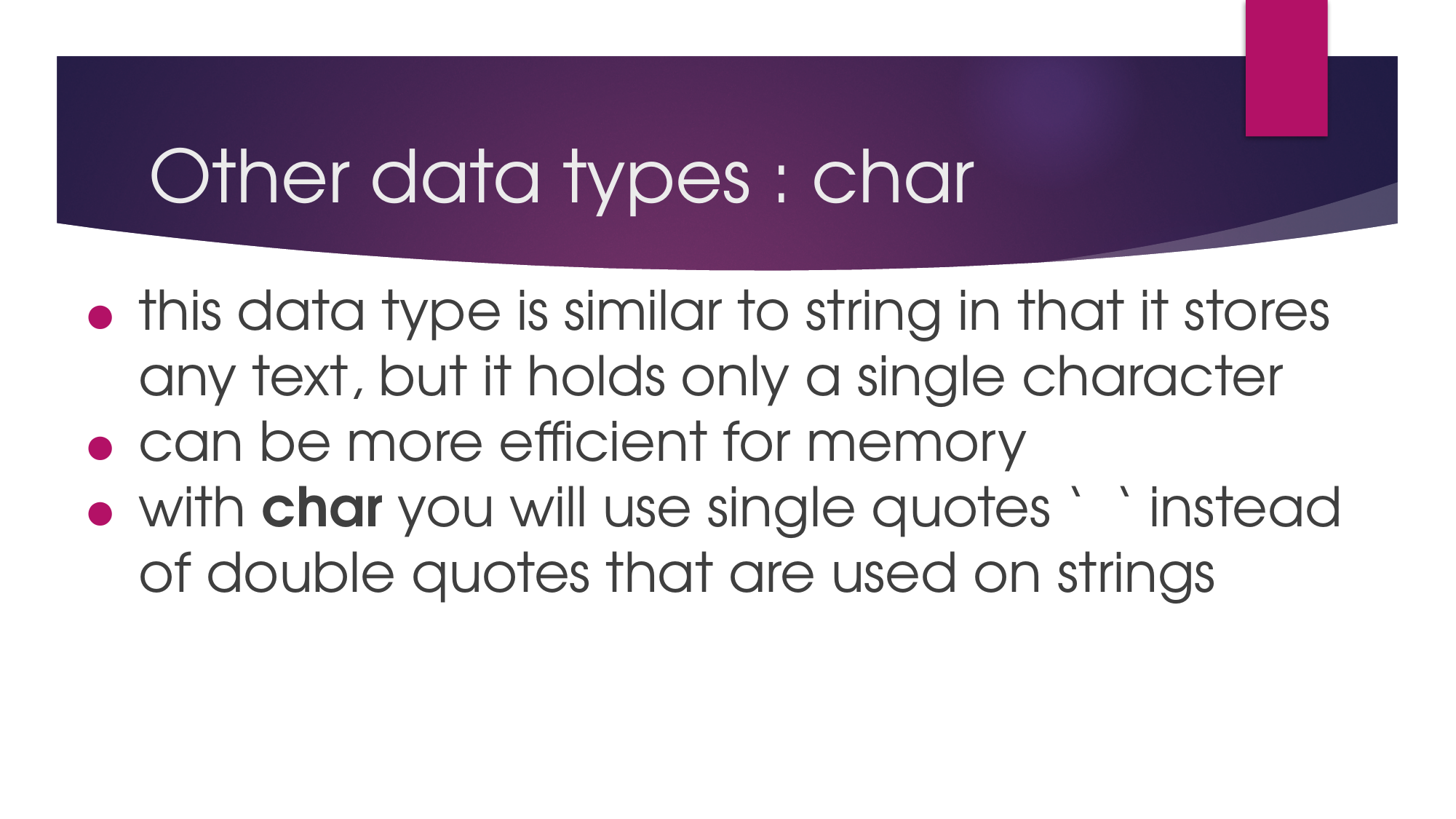

# Other data types : char
this data type is similar to string in that it stores any text, but it holds only a single character
can be more efficient for memory
with char you will use single quotes ‘  ‘ instead of double quotes that are used on strings